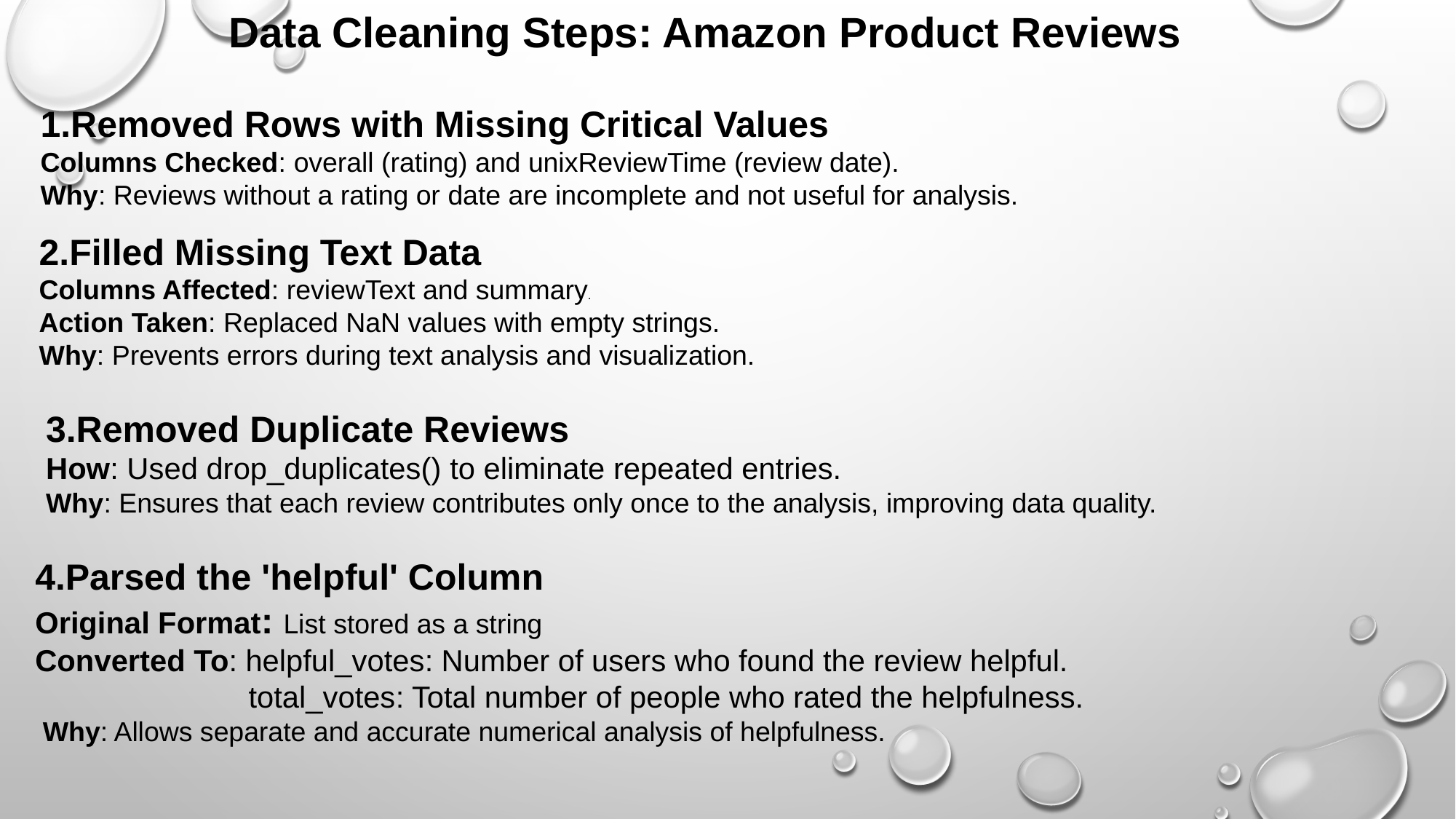

Data Cleaning Steps: Amazon Product Reviews
1.Removed Rows with Missing Critical Values
Columns Checked: overall (rating) and unixReviewTime (review date).
Why: Reviews without a rating or date are incomplete and not useful for analysis.

2.Filled Missing Text Data
Columns Affected: reviewText and summary.
Action Taken: Replaced NaN values with empty strings.
Why: Prevents errors during text analysis and visualization.

3.Removed Duplicate Reviews
How: Used drop_duplicates() to eliminate repeated entries.
Why: Ensures that each review contributes only once to the analysis, improving data quality.

4.Parsed the 'helpful' Column
Original Format: List stored as a string
Converted To: helpful_votes: Number of users who found the review helpful.
                   total_votes: Total number of people who rated the helpfulness.
 Why: Allows separate and accurate numerical analysis of helpfulness.